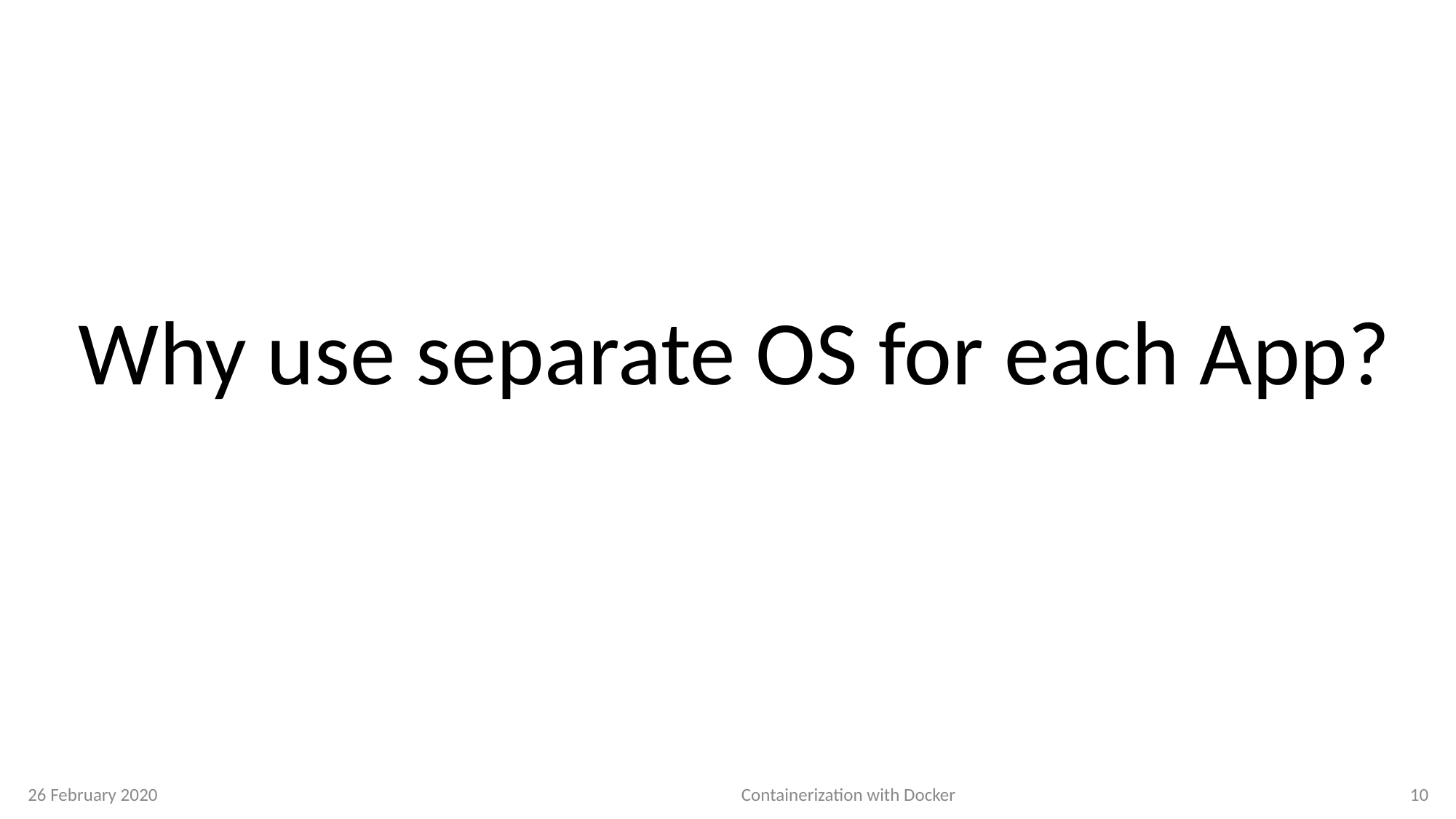

#
Why use separate OS for each App?
26 February 2020
Containerization with Docker
10